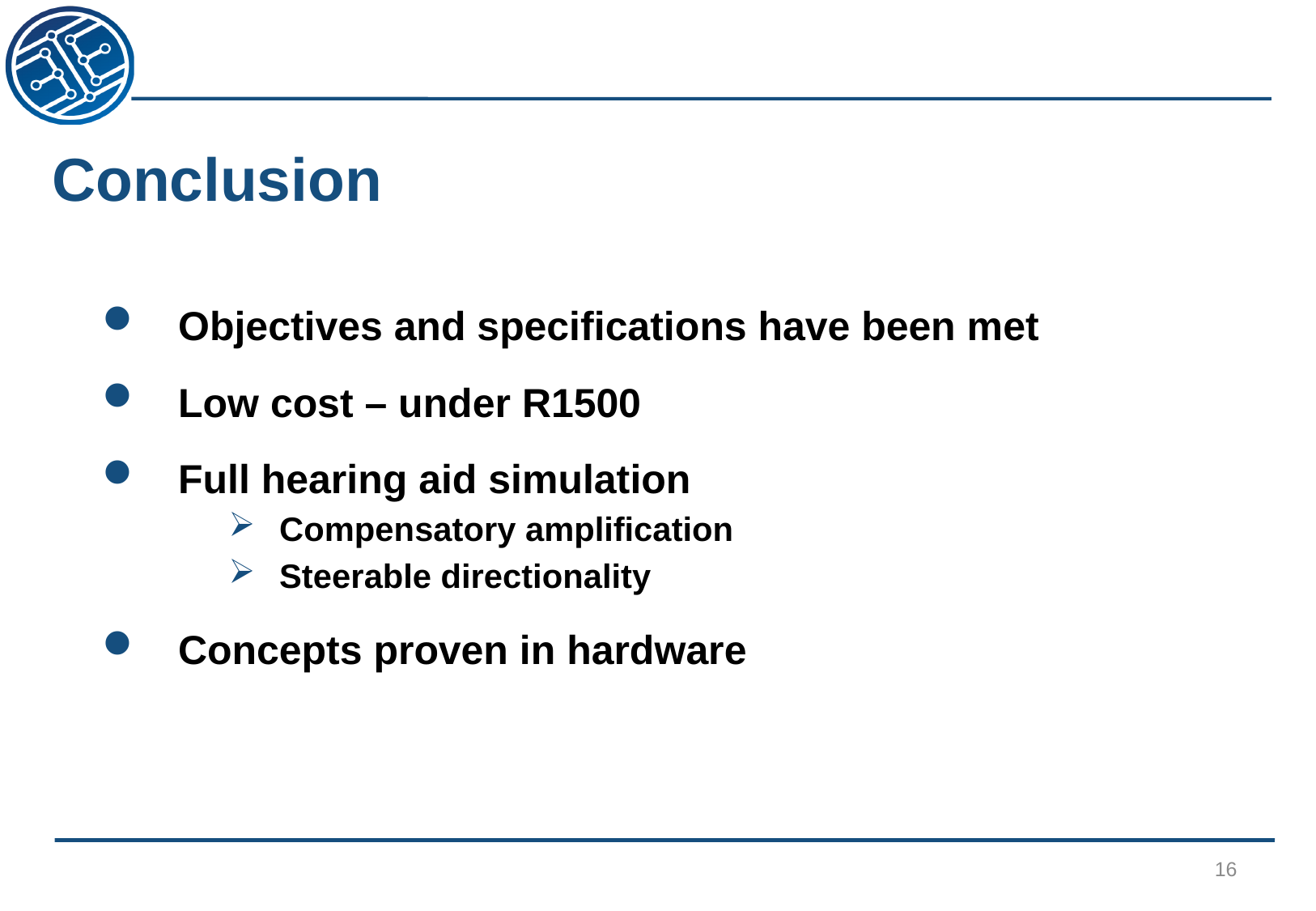

# Conclusion
Objectives and specifications have been met
Low cost – under R1500
Full hearing aid simulation
Compensatory amplification
Steerable directionality
Concepts proven in hardware

16